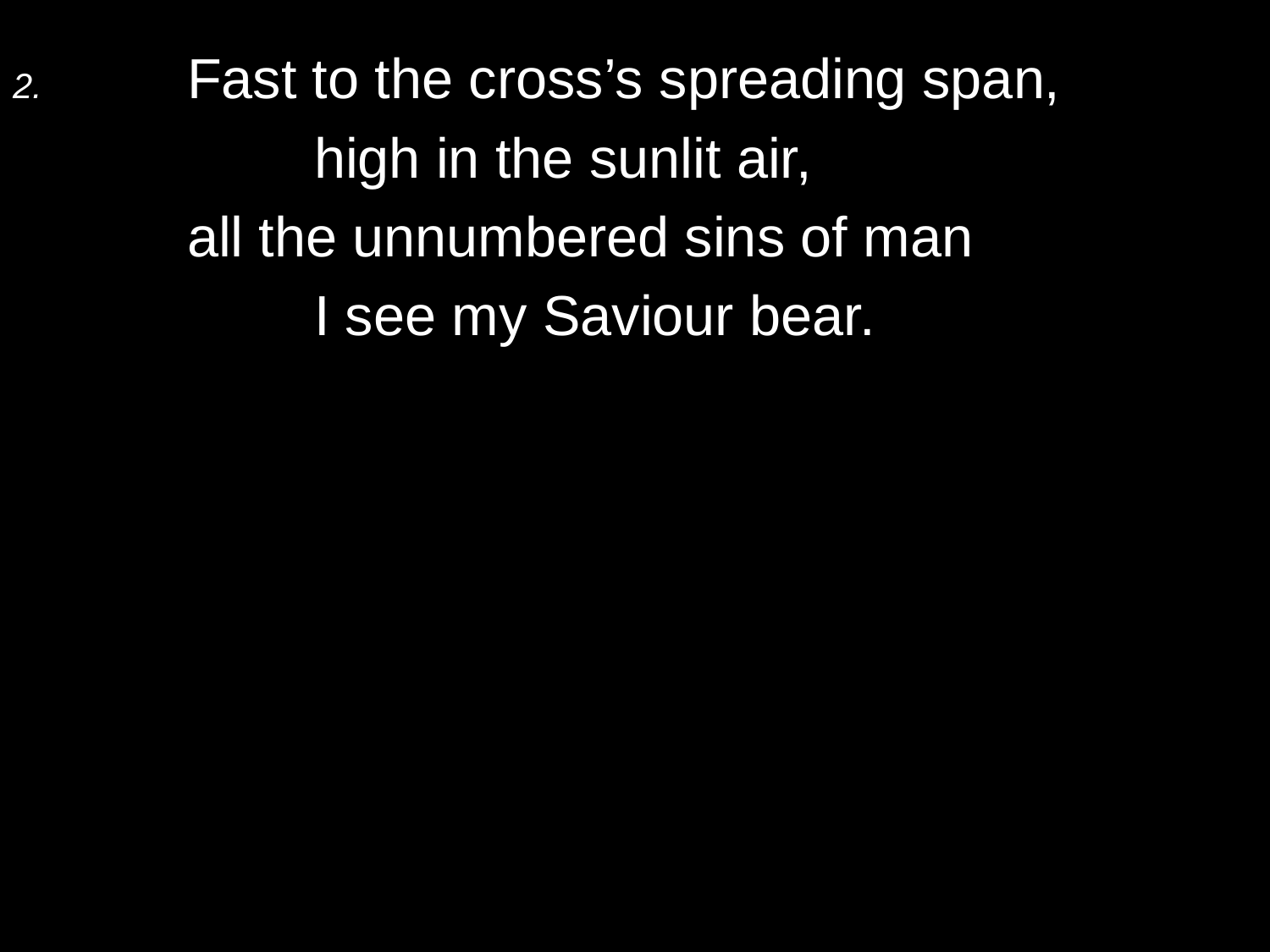

2.	Fast to the cross’s spreading span,
		high in the sunlit air,
	all the unnumbered sins of man
		I see my Saviour bear.